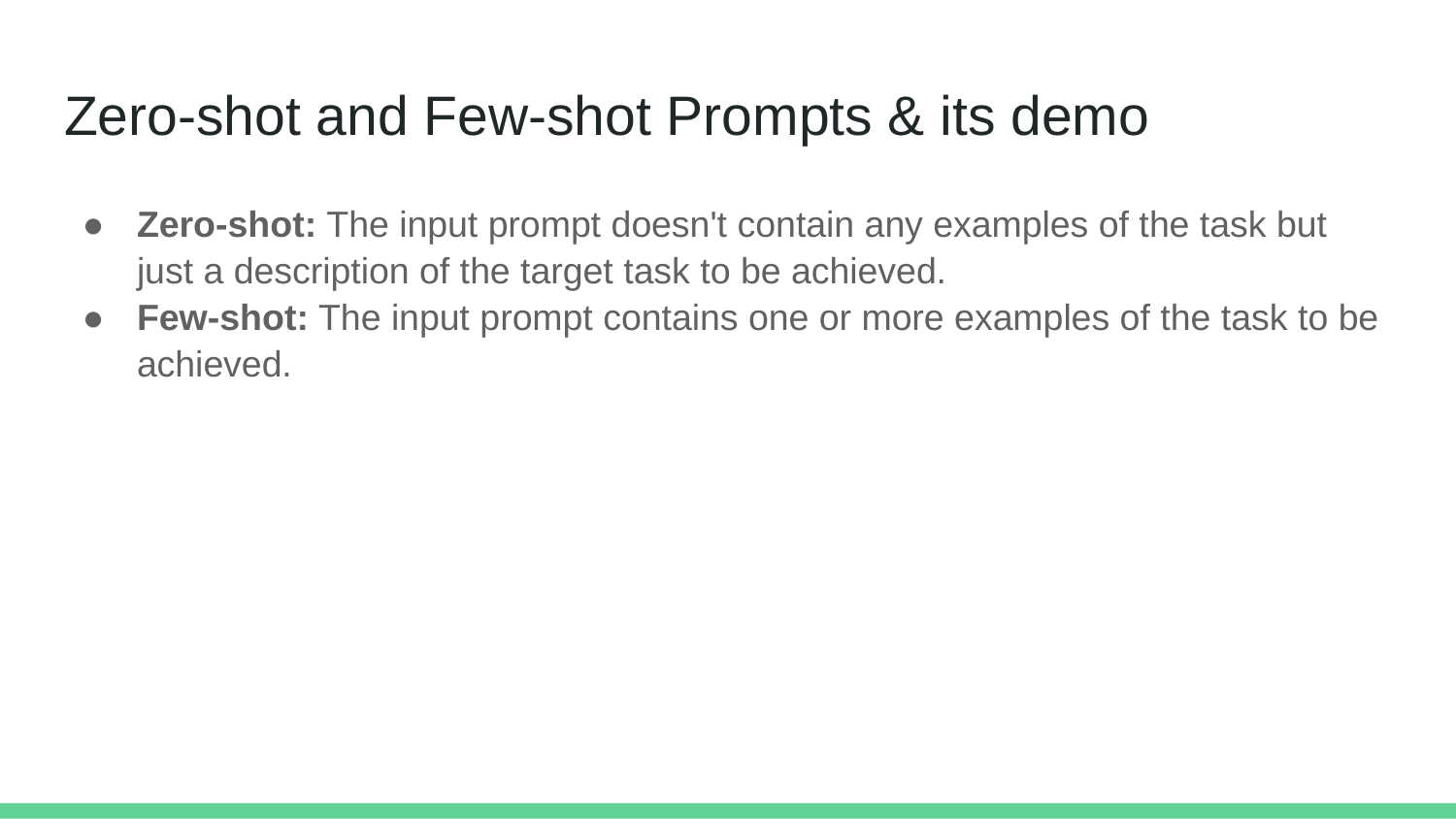

# Zero-shot and Few-shot Prompts & its demo
Zero-shot: The input prompt doesn't contain any examples of the task but just a description of the target task to be achieved.
Few-shot: The input prompt contains one or more examples of the task to be achieved.